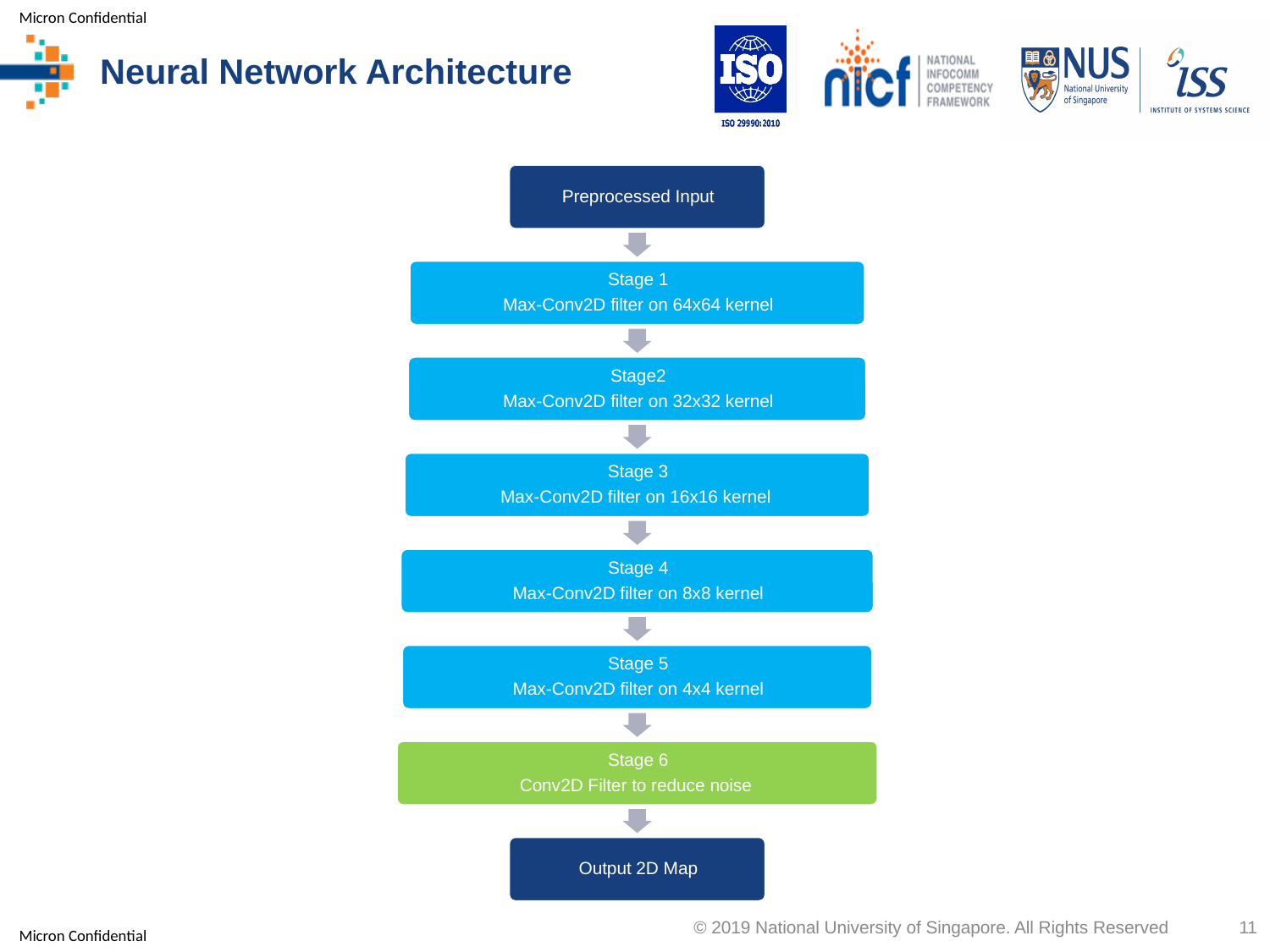

# Neural Network Architecture
Preprocessed Input

Stage 1
Max-Conv2D filter on 64x64 kernel

Stage2
Max-Conv2D filter on 32x32 kernel

Stage 3
Max-Conv2D filter on 16x16 kernel

Stage 4
Max-Conv2D filter on 8x8 kernel

Stage 5
Max-Conv2D filter on 4x4 kernel

Stage 6
Conv2D Filter to reduce noise

Output 2D Map
© 2019 National University of Singapore. All Rights Reserved
11